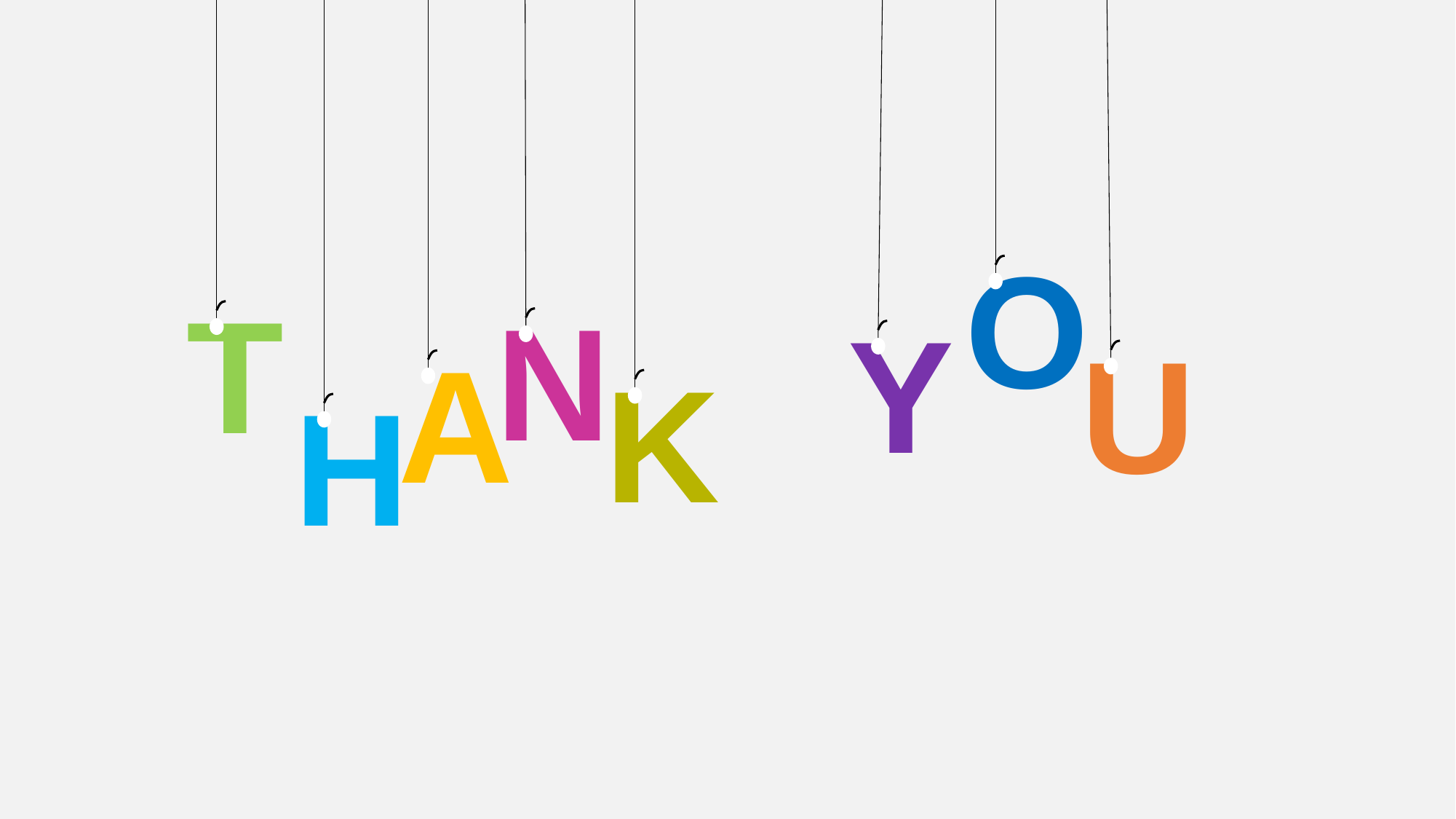

H

N

U

O

T

A

Y

K